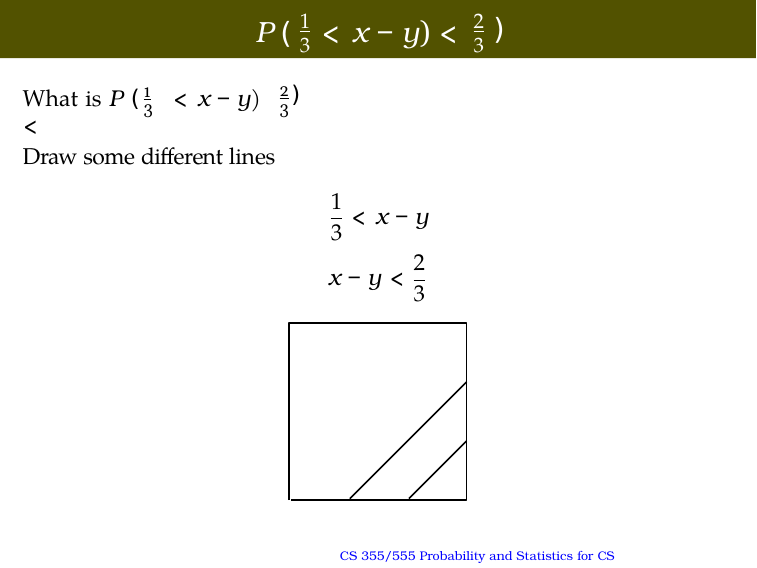

1
3
2
3
)
P
< x − y) <
(
)
1
2
3
(
What is P	< x − y) <
3
Draw some different lines
1
3
< x − y

2
3
x − y <

15/29 15:34
Copyright @2022, Ivan Mann
CS 355/555 Probability and Statistics for CS